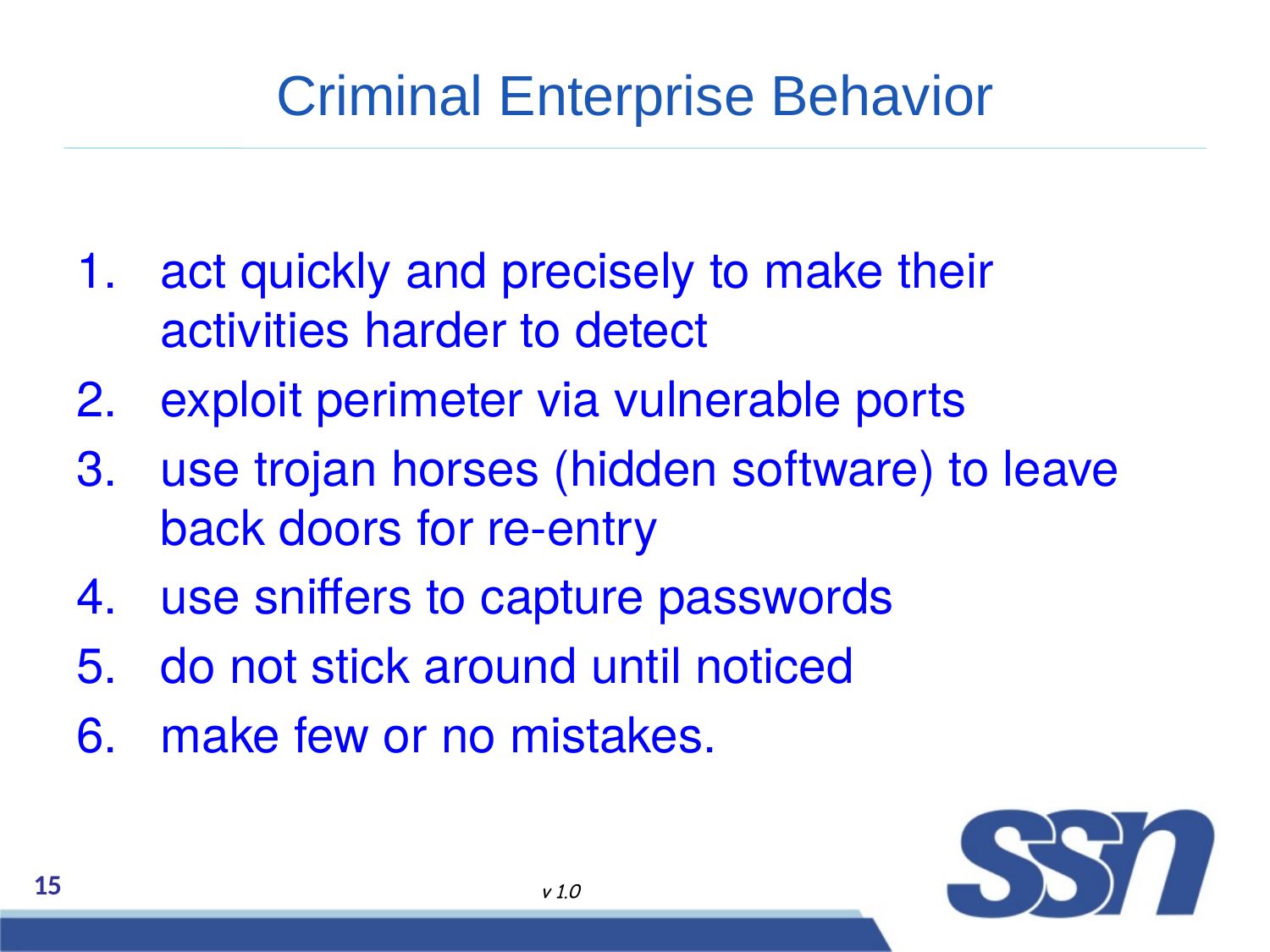

# Criminal Enterprise Behavior
act quickly and precisely to make their activities harder to detect
exploit perimeter via vulnerable ports
use trojan horses (hidden software) to leave back doors for re-entry
use sniffers to capture passwords
do not stick around until noticed
make few or no mistakes.